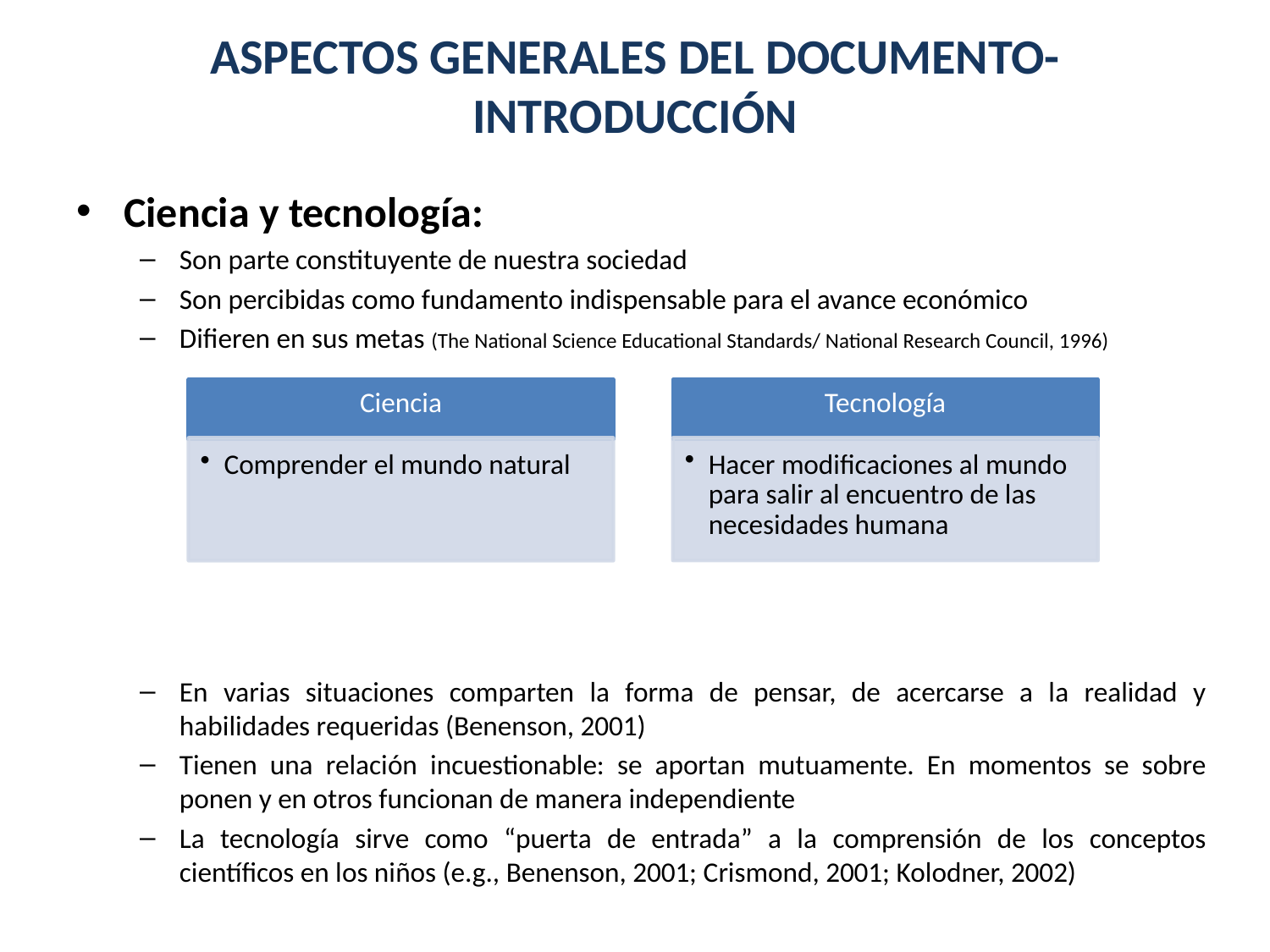

# ASPECTOS GENERALES DEL DOCUMENTO- INTRODUCCIÓN
Ciencia y tecnología:
Son parte constituyente de nuestra sociedad
Son percibidas como fundamento indispensable para el avance económico
Difieren en sus metas (The National Science Educational Standards/ National Research Council, 1996)

En varias situaciones comparten la forma de pensar, de acercarse a la realidad y habilidades requeridas (Benenson, 2001)
Tienen una relación incuestionable: se aportan mutuamente. En momentos se sobre ponen y en otros funcionan de manera independiente
La tecnología sirve como “puerta de entrada” a la comprensión de los conceptos científicos en los niños (e.g., Benenson, 2001; Crismond, 2001; Kolodner, 2002)
Ciencia
Comprender el mundo natural
Tecnología
Hacer modificaciones al mundo para salir al encuentro de las necesidades humana